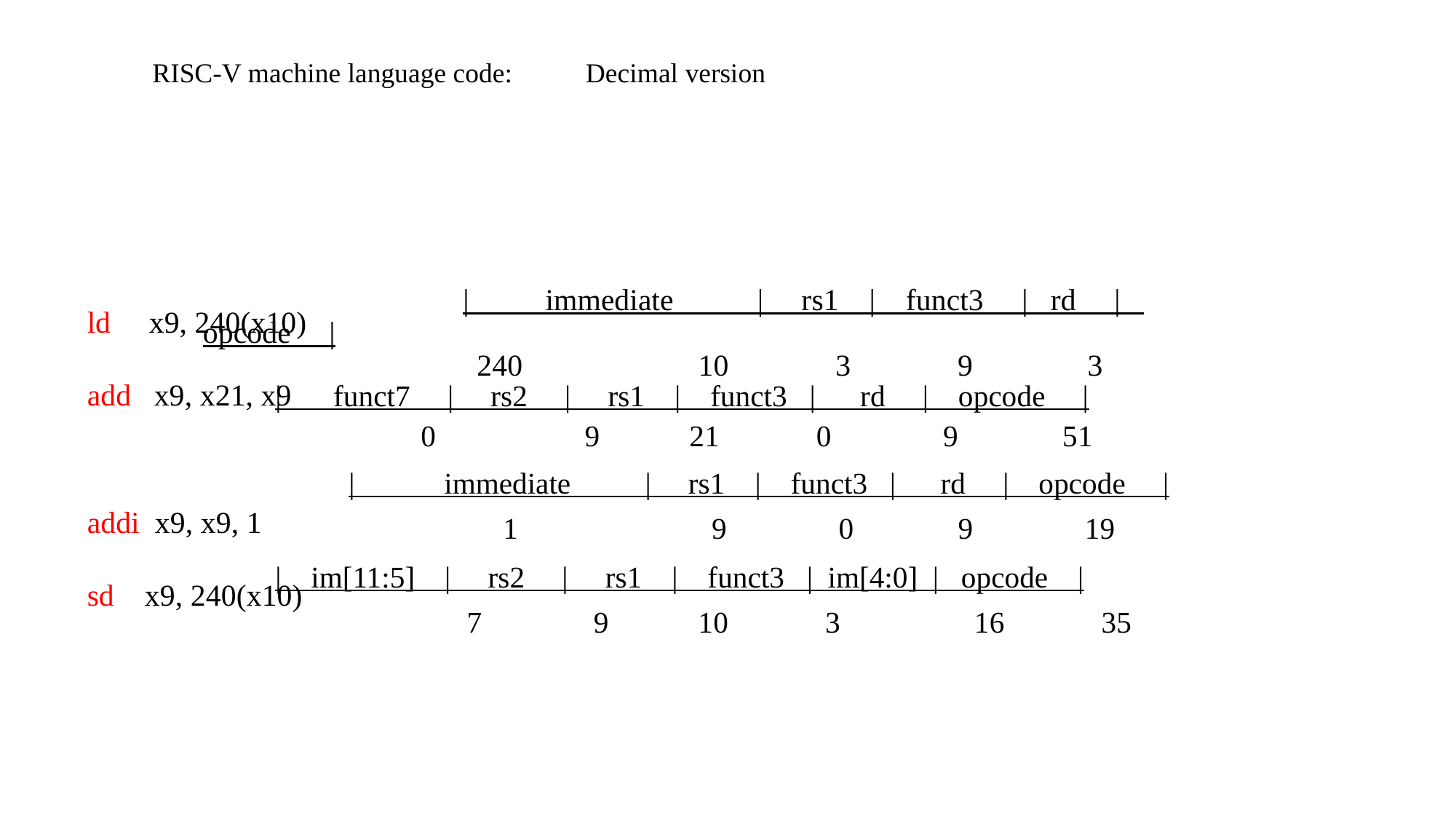

# RISC-V machine language code:        Decimal version

		     |          immediate           |     rs1    |    funct3     |   rd     |    opcode     |
                                           240                       10              3              9               3
 ld     x9, 240(x10)
 add   x9, x21, x9

 addi  x9, x9, 1
 sd    x9, 240(x10)
		 |       funct7     |     rs2     |     rs1    |    funct3   |      rd     |    opcode     |
                 0                    9            21             0               9              51
             |            immediate          |     rs1    |    funct3   |      rd     |    opcode     |
                       1                          9               0              9               19
		 |    im[11:5]    |     rs2     |     rs1    |    funct3   |  im[4:0]  |   opcode    |
                   7               9            10             3                  16             35